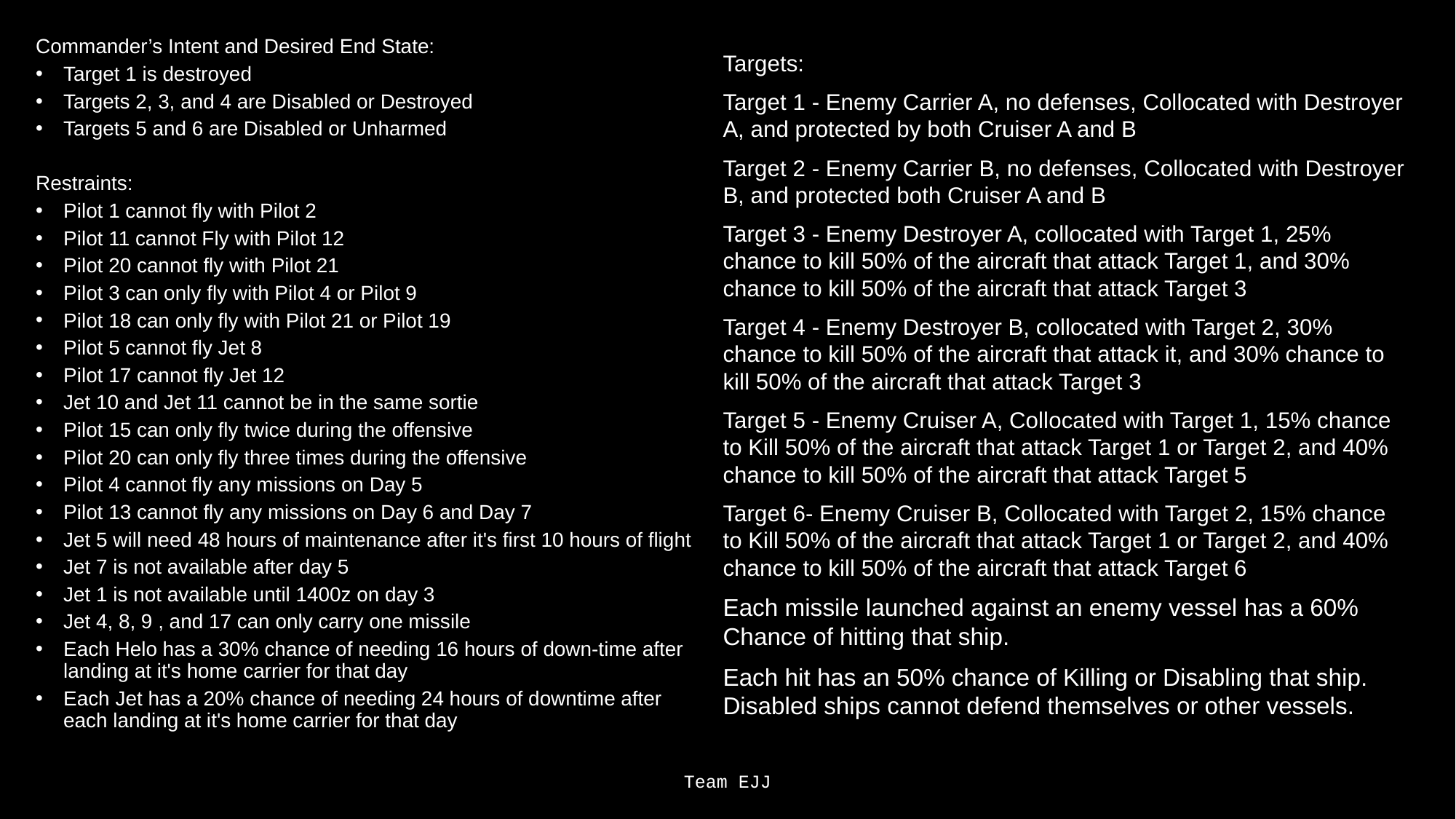

Targets:
Target 1 - Enemy Carrier A, no defenses, Collocated with Destroyer A, and protected by both Cruiser A and B
Target 2 - Enemy Carrier B, no defenses, Collocated with Destroyer B, and protected both Cruiser A and B
Target 3 - Enemy Destroyer A, collocated with Target 1, 25% chance to kill 50% of the aircraft that attack Target 1, and 30% chance to kill 50% of the aircraft that attack Target 3
Target 4 - Enemy Destroyer B, collocated with Target 2, 30% chance to kill 50% of the aircraft that attack it, and 30% chance to kill 50% of the aircraft that attack Target 3
Target 5 - Enemy Cruiser A, Collocated with Target 1, 15% chance to Kill 50% of the aircraft that attack Target 1 or Target 2, and 40% chance to kill 50% of the aircraft that attack Target 5
Target 6- Enemy Cruiser B, Collocated with Target 2, 15% chance to Kill 50% of the aircraft that attack Target 1 or Target 2, and 40% chance to kill 50% of the aircraft that attack Target 6
Each missile launched against an enemy vessel has a 60% Chance of hitting that ship.
Each hit has an 50% chance of Killing or Disabling that ship. Disabled ships cannot defend themselves or other vessels.

Commander’s Intent and Desired End State:
Target 1 is destroyed
Targets 2, 3, and 4 are Disabled or Destroyed
Targets 5 and 6 are Disabled or Unharmed

Restraints:
Pilot 1 cannot fly with Pilot 2
Pilot 11 cannot Fly with Pilot 12
Pilot 20 cannot fly with Pilot 21
Pilot 3 can only fly with Pilot 4 or Pilot 9
Pilot 18 can only fly with Pilot 21 or Pilot 19
Pilot 5 cannot fly Jet 8
Pilot 17 cannot fly Jet 12
Jet 10 and Jet 11 cannot be in the same sortie
Pilot 15 can only fly twice during the offensive
Pilot 20 can only fly three times during the offensive
Pilot 4 cannot fly any missions on Day 5
Pilot 13 cannot fly any missions on Day 6 and Day 7
Jet 5 will need 48 hours of maintenance after it's first 10 hours of flight
Jet 7 is not available after day 5
Jet 1 is not available until 1400z on day 3
Jet 4, 8, 9 , and 17 can only carry one missile
Each Helo has a 30% chance of needing 16 hours of down-time after landing at it's home carrier for that day
Each Jet has a 20% chance of needing 24 hours of downtime after each landing at it's home carrier for that day
Team EJJ